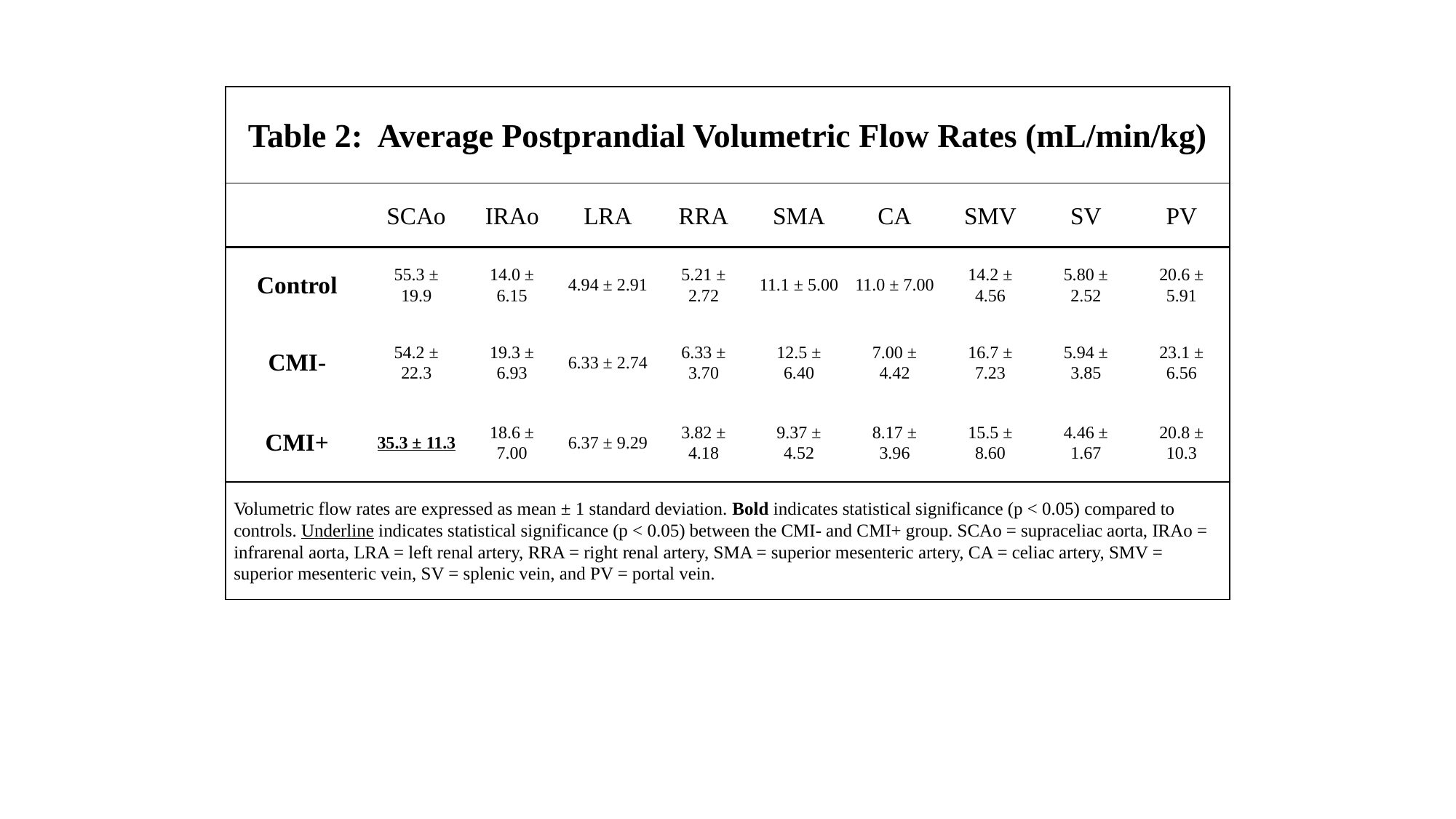

| Table 2: Average Postprandial Volumetric Flow Rates (mL/min/kg) |  |  |  |  |  |  |  |  |  |
| --- | --- | --- | --- | --- | --- | --- | --- | --- | --- |
|  | SCAo | IRAo | LRA | RRA | SMA | CA | SMV | SV | PV |
| Control | 55.3 ± 19.9 | 14.0 ± 6.15 | 4.94 ± 2.91 | 5.21 ± 2.72 | 11.1 ± 5.00 | 11.0 ± 7.00 | 14.2 ± 4.56 | 5.80 ± 2.52 | 20.6 ± 5.91 |
| CMI- | 54.2 ± 22.3 | 19.3 ± 6.93 | 6.33 ± 2.74 | 6.33 ± 3.70 | 12.5 ± 6.40 | 7.00 ± 4.42 | 16.7 ± 7.23 | 5.94 ± 3.85 | 23.1 ± 6.56 |
| CMI+ | 35.3 ± 11.3 | 18.6 ± 7.00 | 6.37 ± 9.29 | 3.82 ± 4.18 | 9.37 ± 4.52 | 8.17 ± 3.96 | 15.5 ± 8.60 | 4.46 ± 1.67 | 20.8 ± 10.3 |
| Volumetric flow rates are expressed as mean ± 1 standard deviation. Bold indicates statistical significance (p < 0.05) compared to controls. Underline indicates statistical significance (p < 0.05) between the CMI- and CMI+ group. SCAo = supraceliac aorta, IRAo = infrarenal aorta, LRA = left renal artery, RRA = right renal artery, SMA = superior mesenteric artery, CA = celiac artery, SMV = superior mesenteric vein, SV = splenic vein, and PV = portal vein. |  |  |  |  |  |  |  |  |  |